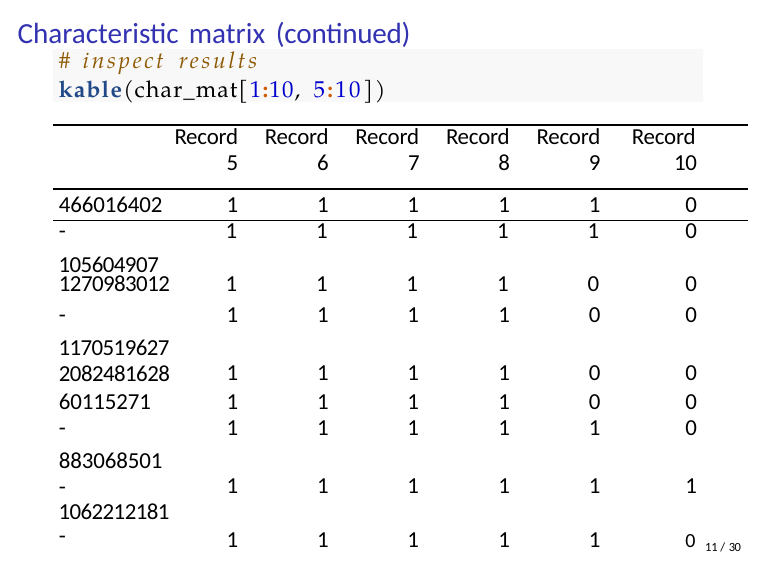

# Characteristic matrix (continued)
# inspect results
kable(char_mat[1:10, 5:10])
|  | Record | Record | Record | Record | Record | Record |
| --- | --- | --- | --- | --- | --- | --- |
|  | 5 | 6 | 7 | 8 | 9 | 10 |
| 466016402 | 1 | 1 | 1 | 1 | 1 | 0 |
| - 1270983012 | 1 1 | 1 1 | 1 1 | 1 1 | 1 0 | 0 0 |
| - | 1 | 1 | 1 | 1 | 0 | 0 |
| 1170519627 2082481628 | 1 | 1 | 1 | 1 | 0 | 0 |
| 60115271 | 1 | 1 | 1 | 1 | 0 | 0 |
| - | 1 | 1 | 1 | 1 | 1 | 0 |
| 883068501 - | 1 | 1 | 1 | 1 | 1 | 1 |
| 1062212181 - | 1 | 1 | 1 | 1 | 1 | 0 11 / 30 |
105604907